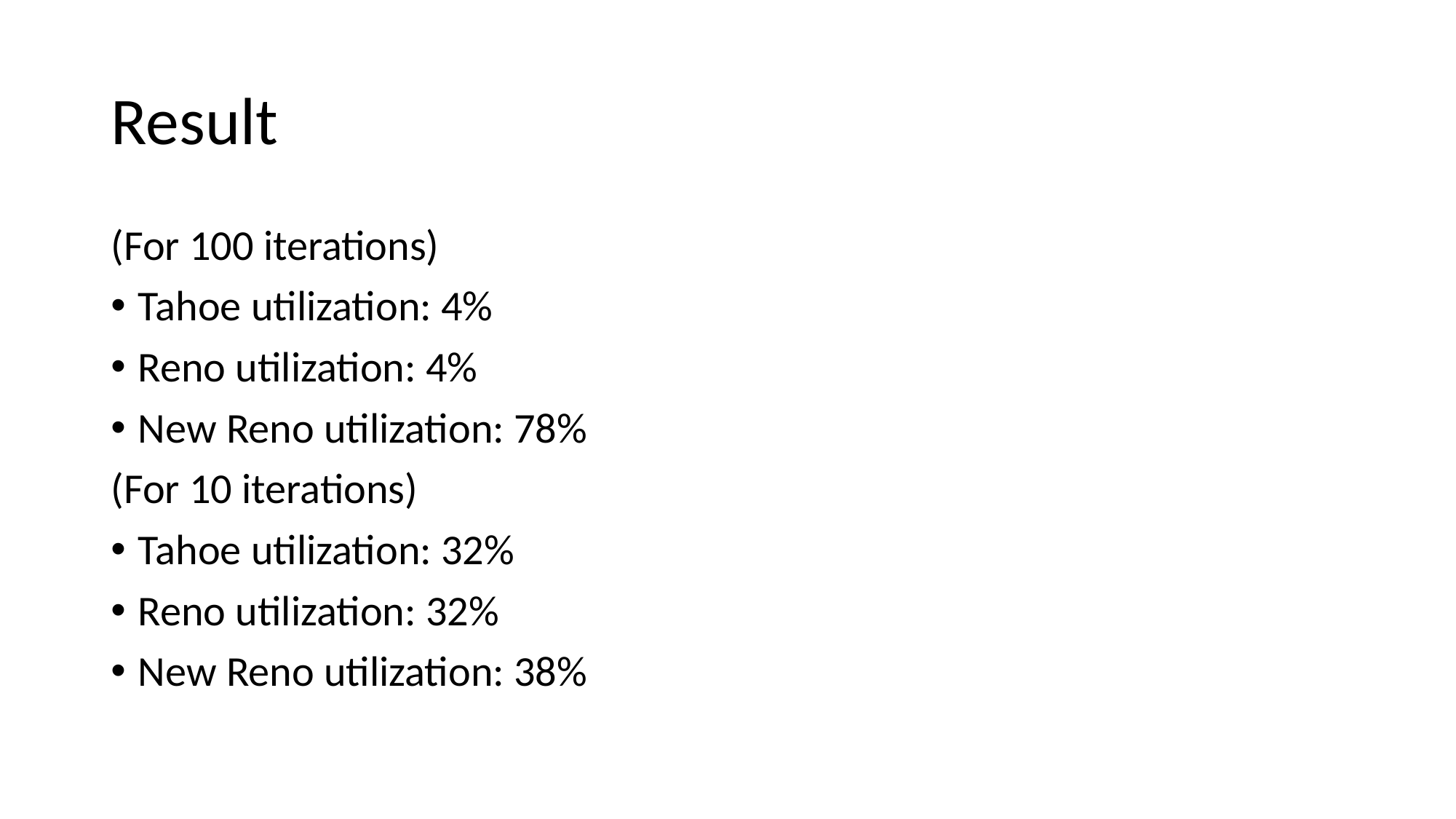

# Result
(For 100 iterations)
Tahoe utilization: 4%
Reno utilization: 4%
New Reno utilization: 78%
(For 10 iterations)
Tahoe utilization: 32%
Reno utilization: 32%
New Reno utilization: 38%